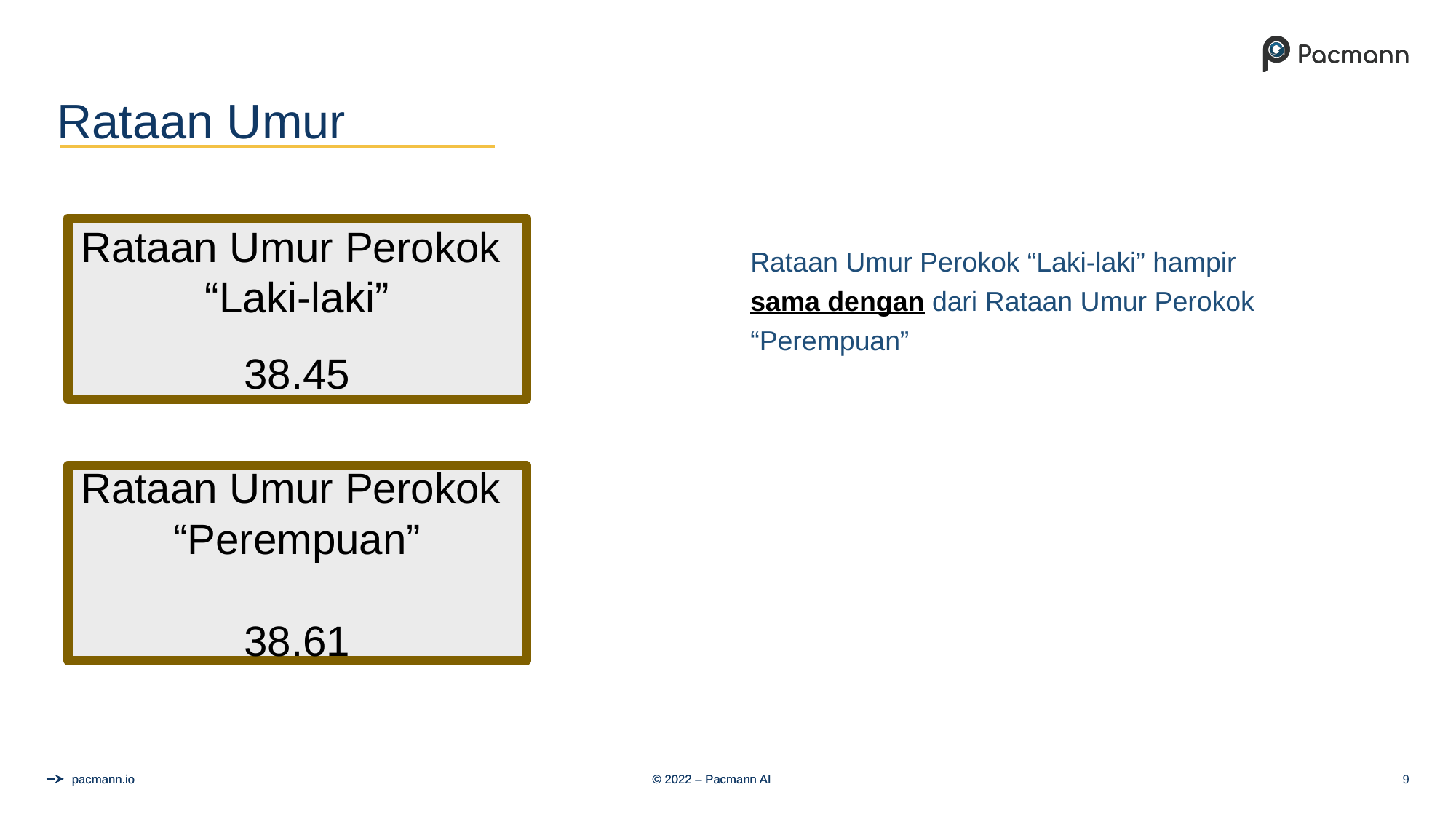

# Rataan Umur

Rataan Umur Perokok “Laki-laki” hampir sama dengan dari Rataan Umur Perokok “Perempuan”

Rataan Umur Perokok
“Laki-laki”

38.45
Rataan Umur Perokok
“Perempuan”

38.61